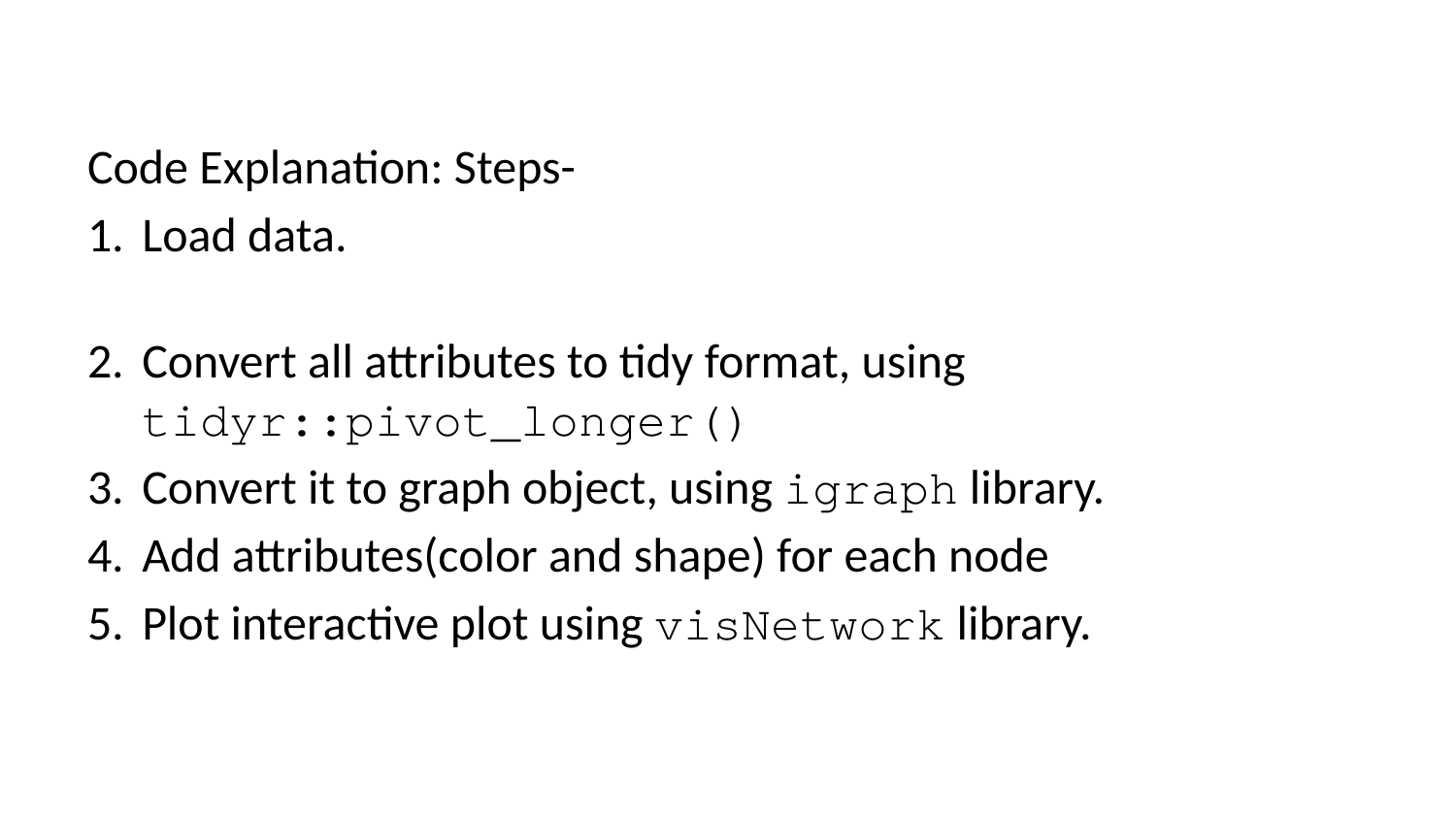

Code Explanation: Steps-
Load data.
Convert all attributes to tidy format, using tidyr::pivot_longer()
Convert it to graph object, using igraph library.
Add attributes(color and shape) for each node
Plot interactive plot using visNetwork library.